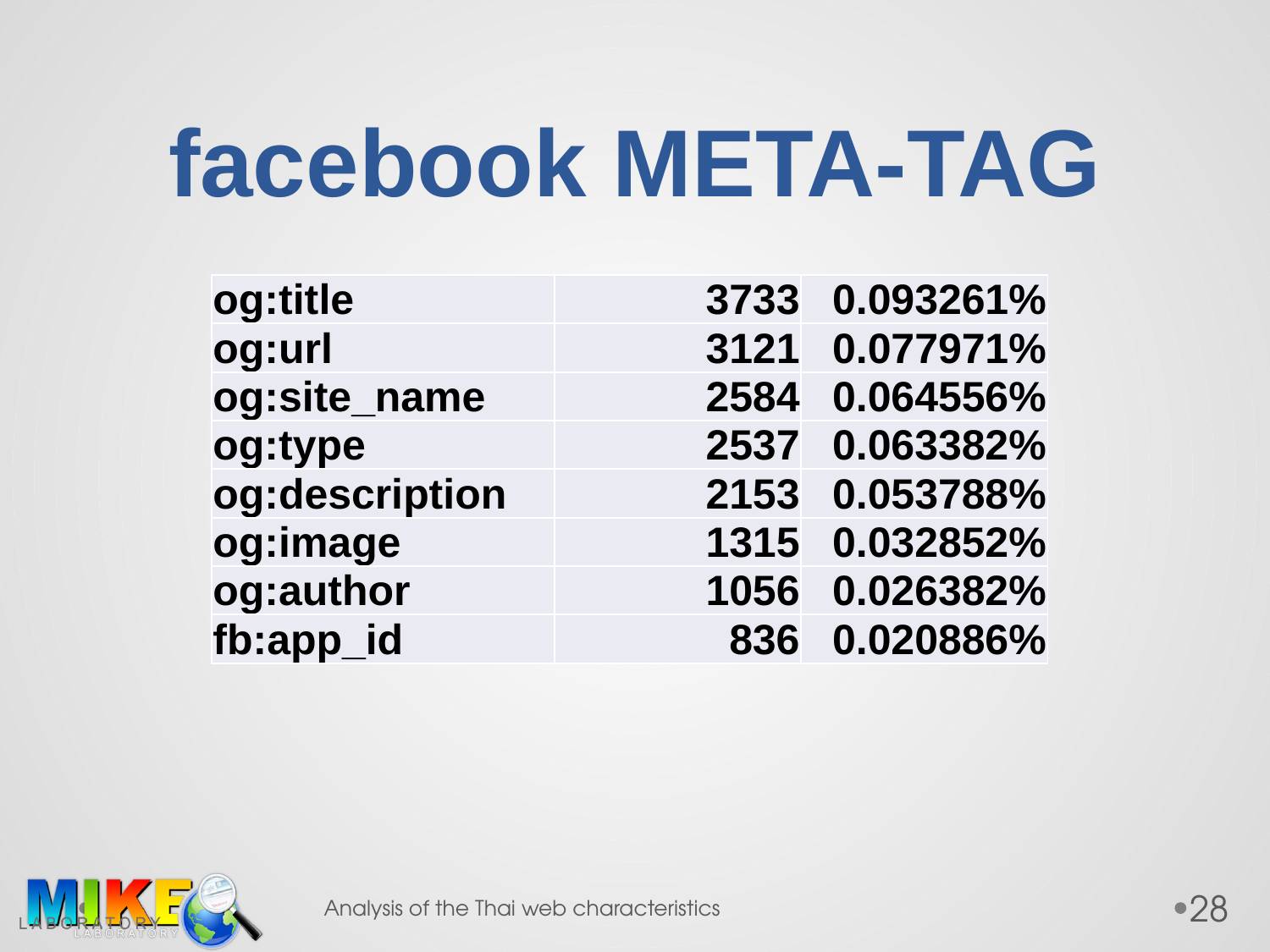

# facebook META-TAG
| og:title | 3733 | 0.093261% |
| --- | --- | --- |
| og:url | 3121 | 0.077971% |
| og:site\_name | 2584 | 0.064556% |
| og:type | 2537 | 0.063382% |
| og:description | 2153 | 0.053788% |
| og:image | 1315 | 0.032852% |
| og:author | 1056 | 0.026382% |
| fb:app\_id | 836 | 0.020886% |
Analysis of the Thai web characteristics
28